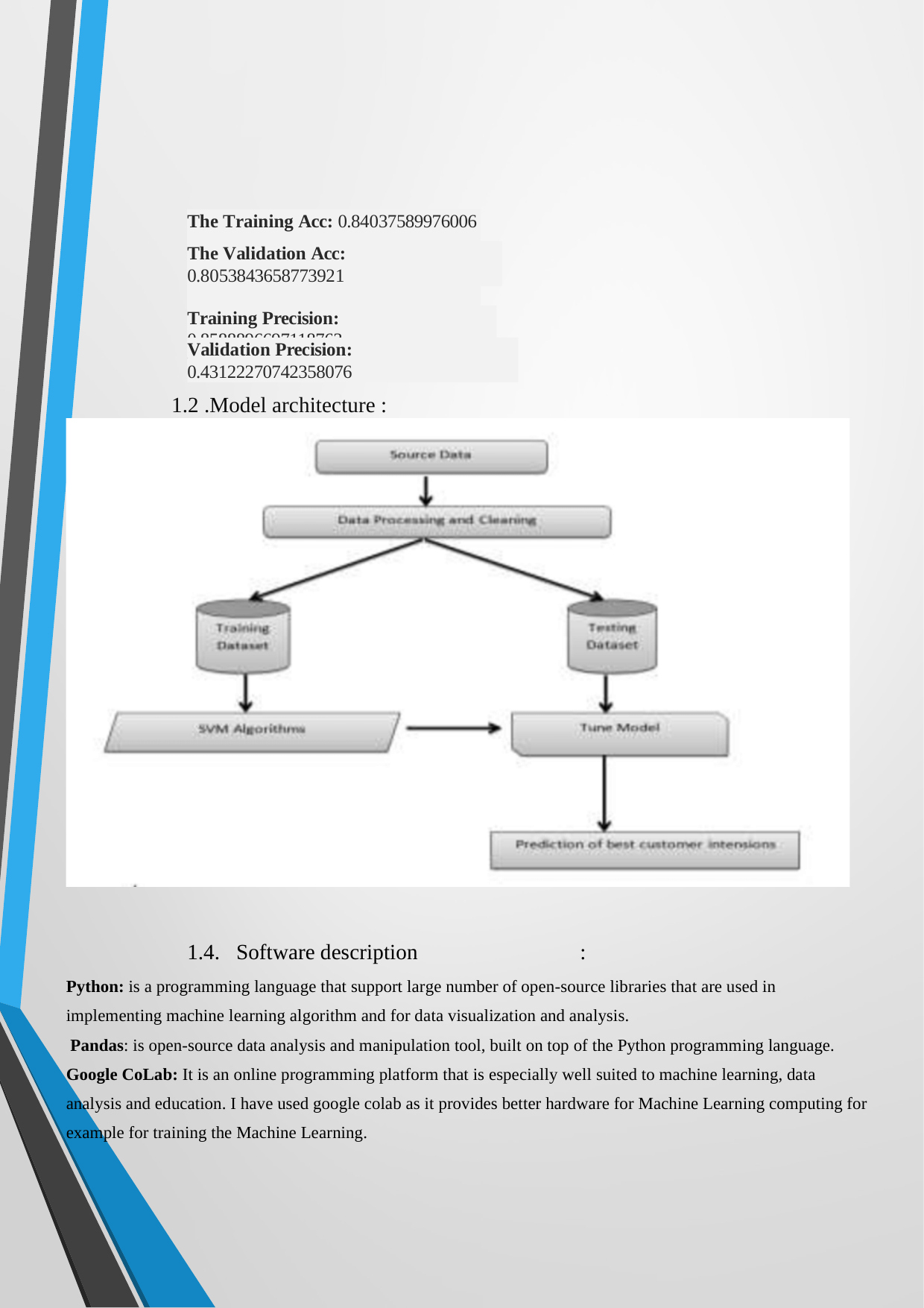

The Training Acc: 0.84037589976006

4
The Validation Acc: 0.8053843658773921
Training Precision: 0.8588896697118763
Validation Precision: 0.43122270742358076
1.2 .Model architecture :

1.4.   Software description	:
Python: is a programming language that support large number of open-source libraries that are used in implementing machine learning algorithm and for data visualization and analysis.
Pandas: is open-source data analysis and manipulation tool, built on top of the Python programming language. Google CoLab: It is an online programming platform that is especially well suited to machine learning, data analysis and education. I have used google colab as it provides better hardware for Machine Learning computing for example for training the Machine Learning.